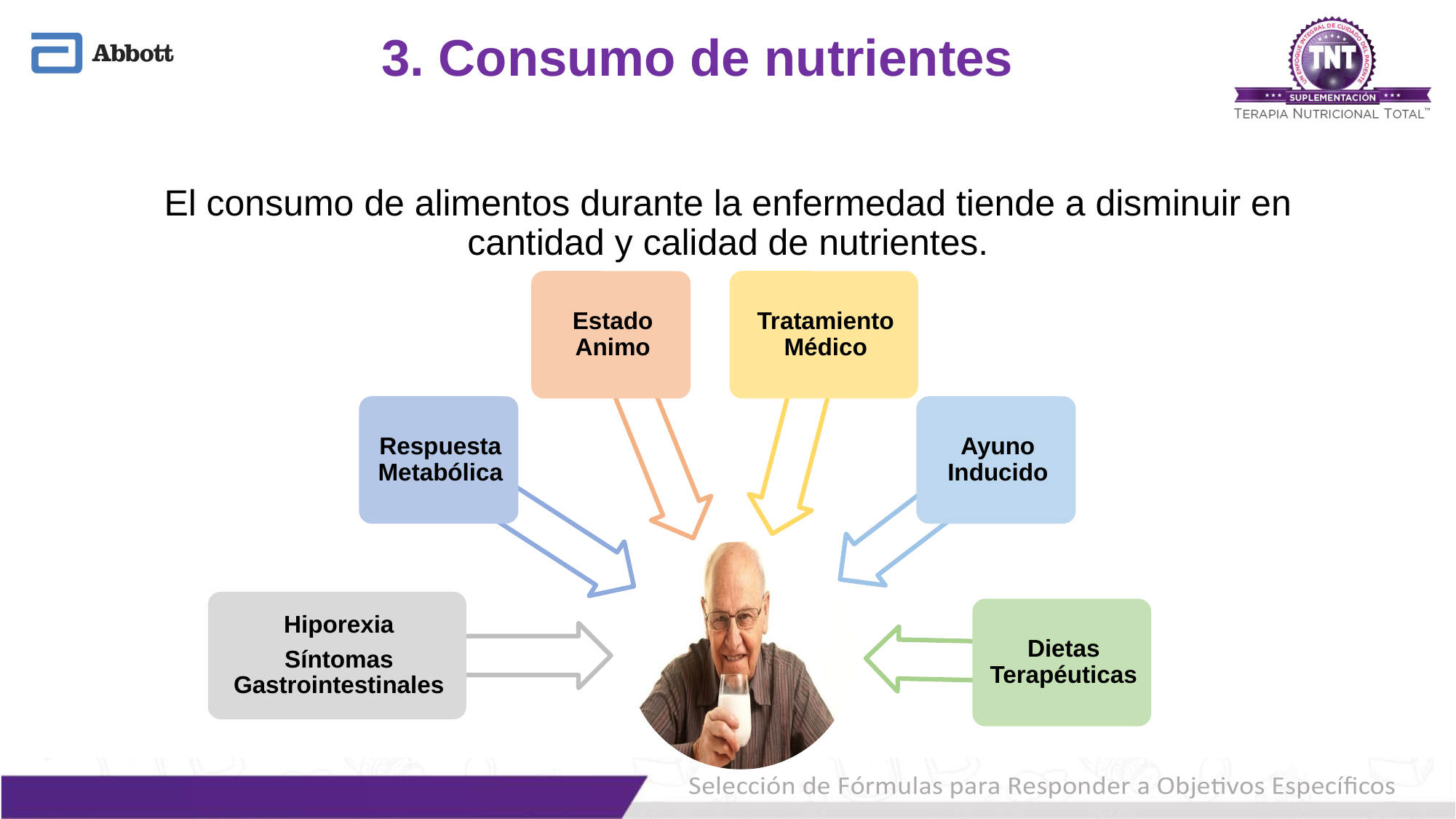

# 3. Consumo de nutrientes
El consumo de alimentos durante la enfermedad tiende a disminuir en cantidad y calidad de nutrientes.

Hiporexia
Síntomas Gastrointestinales
Respuesta Metabólica
Estado Animo
Tratamiento Médico
Ayuno Inducido
Dietas Terapéuticas